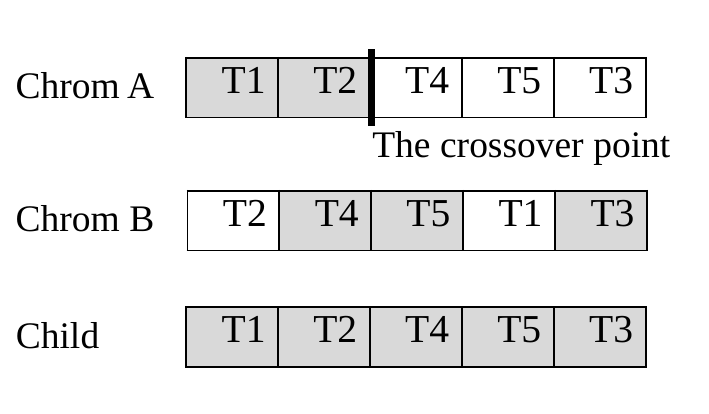

| T1 | T2 | T4 | T5 | T3 |
| --- | --- | --- | --- | --- |
Chrom A
The crossover point
| T2 | T4 | T5 | T1 | T3 |
| --- | --- | --- | --- | --- |
Chrom B
| T1 | T2 | T4 | T5 | T3 |
| --- | --- | --- | --- | --- |
Child